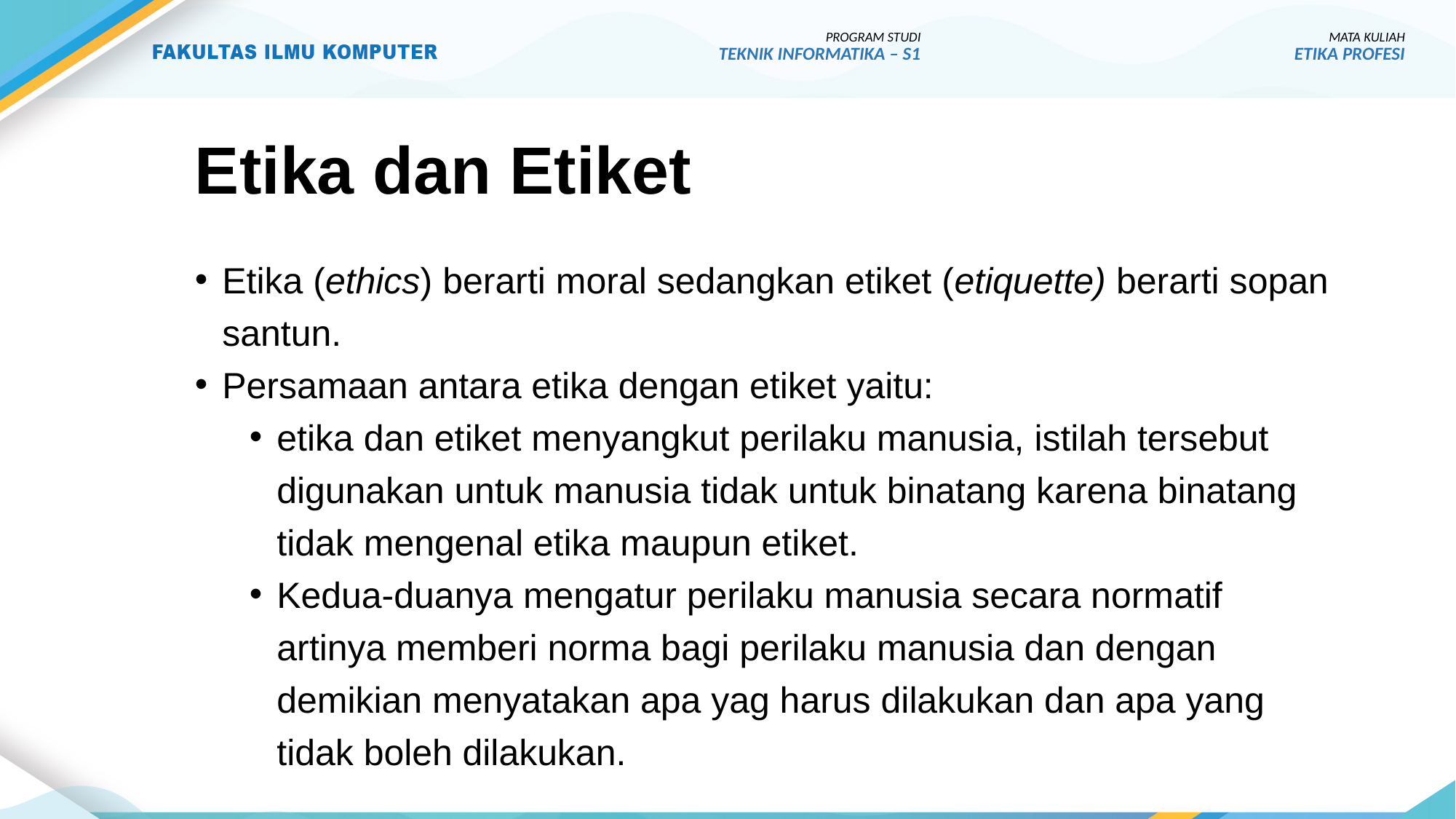

PROGRAM STUDI
TEKNIK INFORMATIKA – S1
MATA KULIAH
ETIKA PROFESI
# Etika dan Etiket
Etika (ethics) berarti moral sedangkan etiket (etiquette) berarti sopan santun.
Persamaan antara etika dengan etiket yaitu:
etika dan etiket menyangkut perilaku manusia, istilah tersebut digunakan untuk manusia tidak untuk binatang karena binatang tidak mengenal etika maupun etiket.
Kedua-duanya mengatur perilaku manusia secara normatif artinya memberi norma bagi perilaku manusia dan dengan demikian menyatakan apa yag harus dilakukan dan apa yang tidak boleh dilakukan.